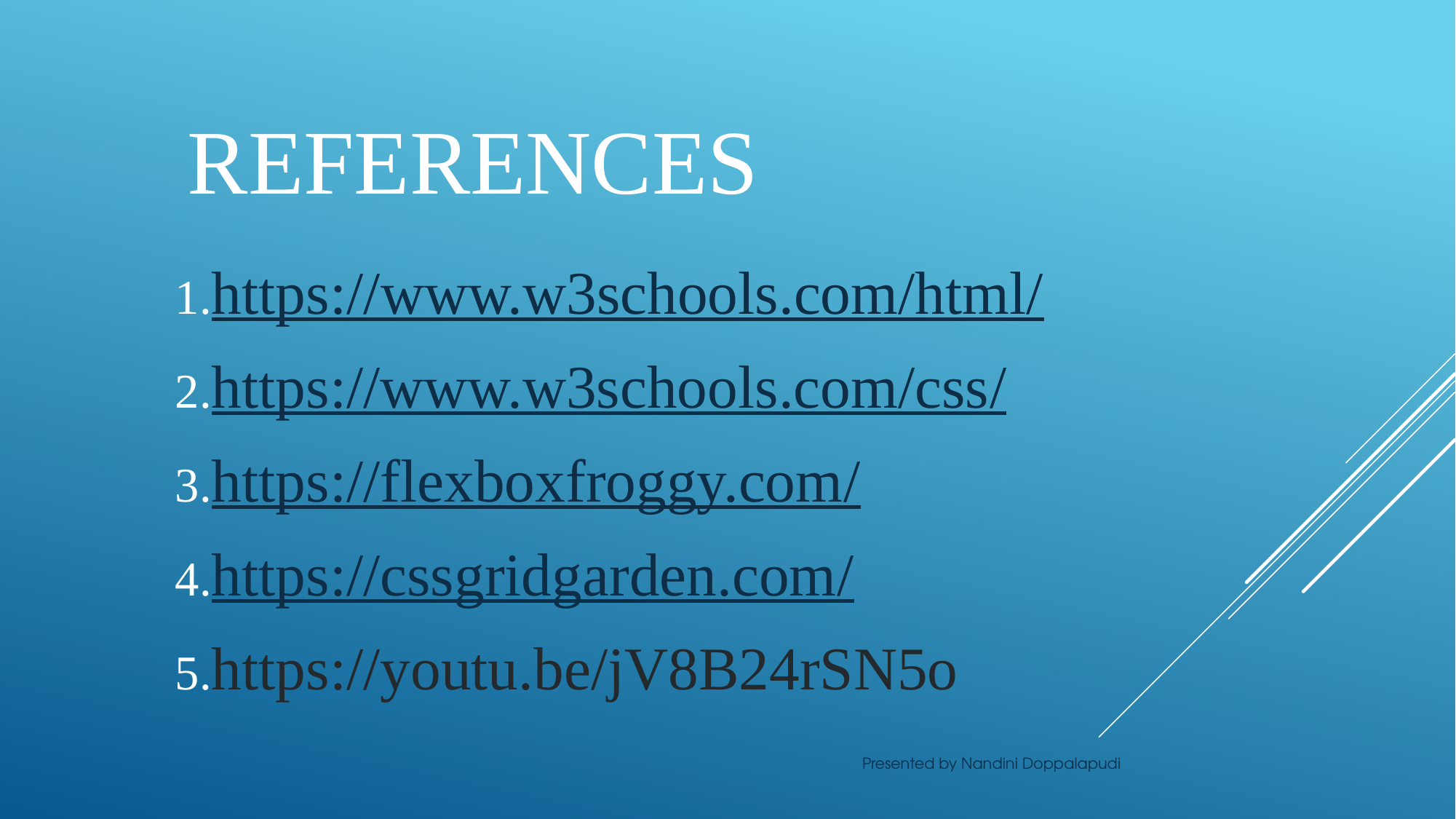

# References
https://www.w3schools.com/html/
https://www.w3schools.com/css/
https://flexboxfroggy.com/
https://cssgridgarden.com/
https://youtu.be/jV8B24rSN5o

Presented by Nandini Doppalapudi